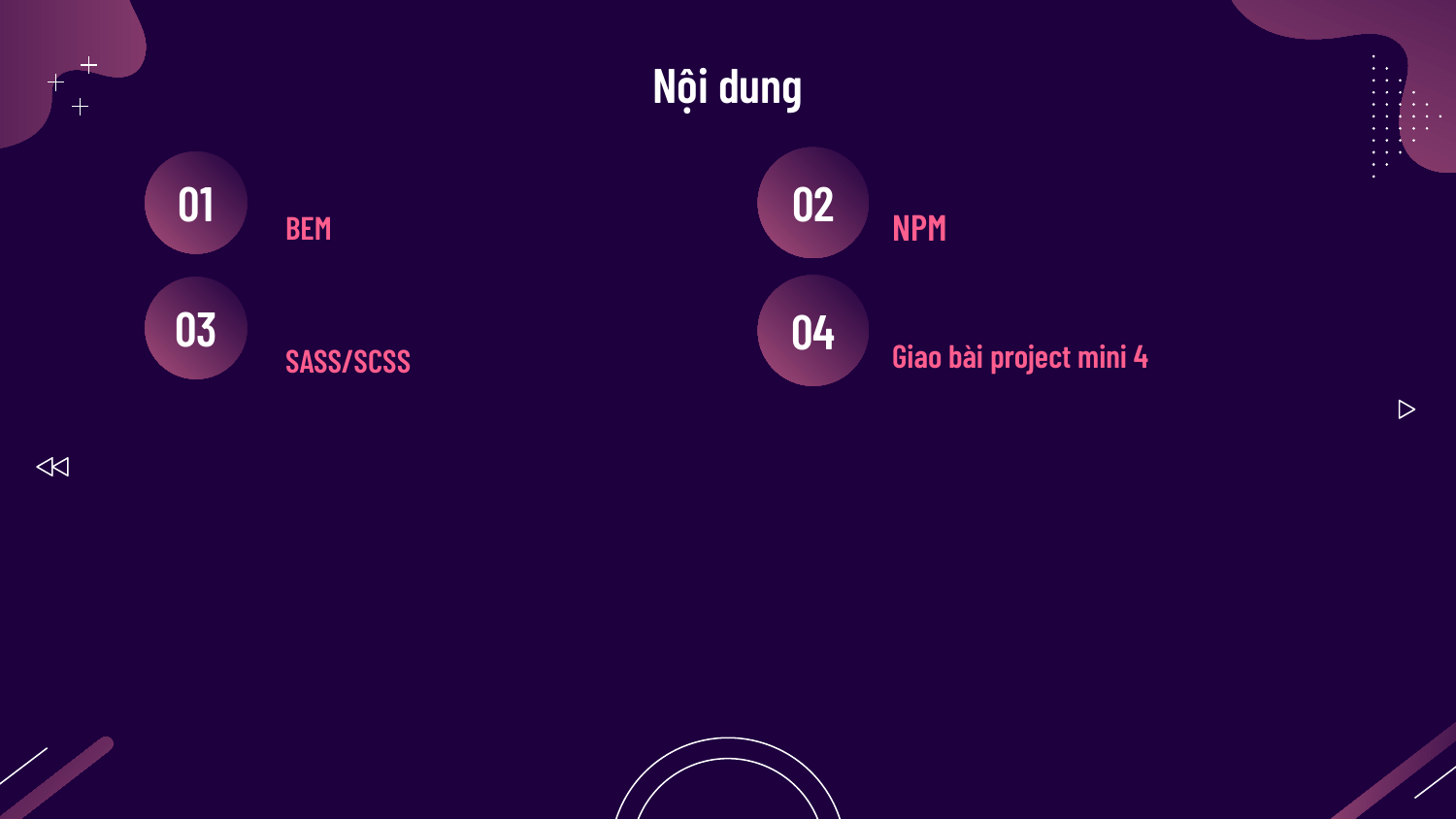

# Nội dung
02
01
NPM
BEM
04
03
Giao bài project mini 4
SASS/SCSS